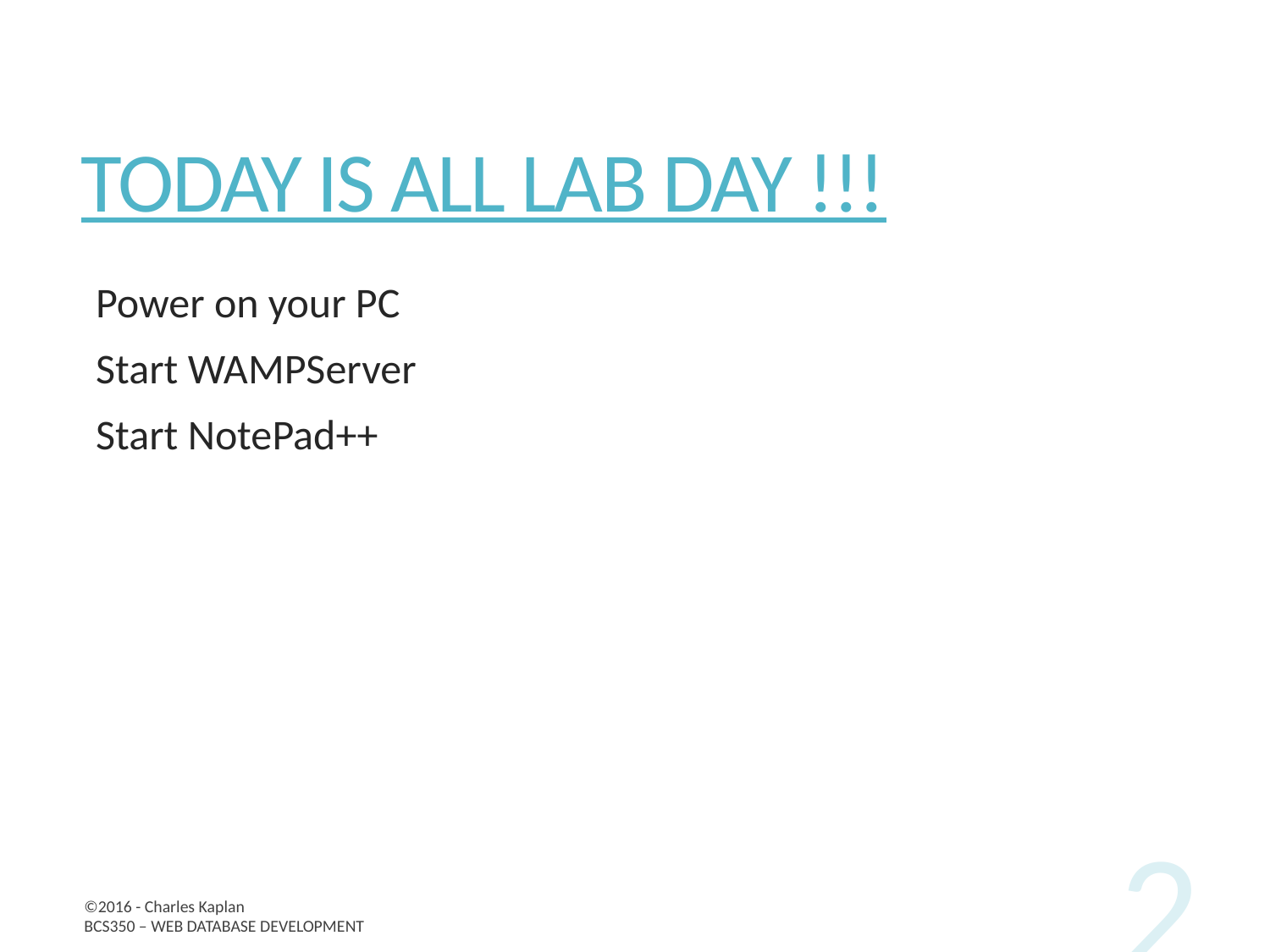

# TODAY IS ALL LAB DAY !!!
Power on your PC
Start WAMPServer
Start NotePad++
2
©2016 - Charles Kaplan
BCS350 – Web Database Development